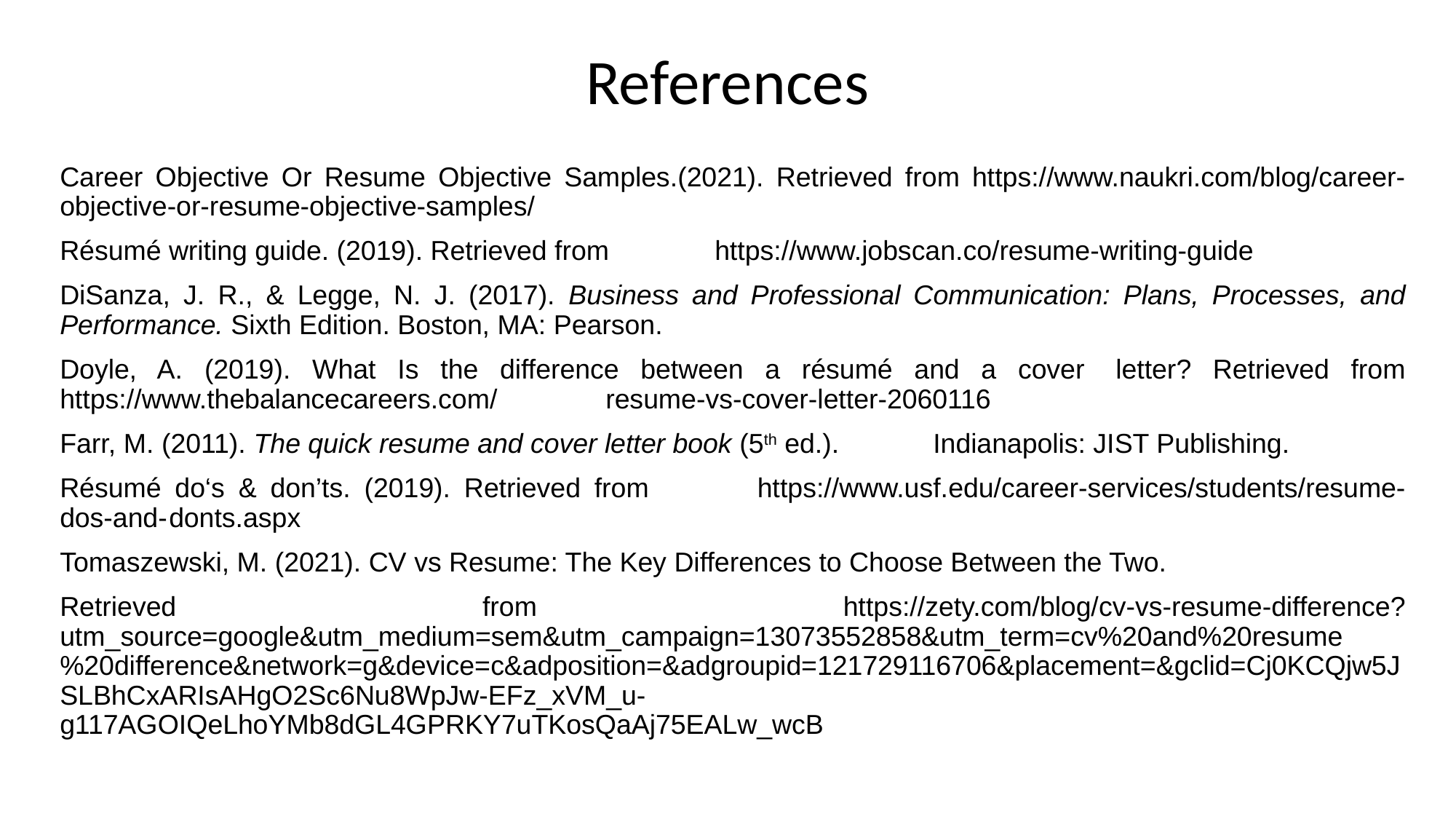

# References
Career Objective Or Resume Objective Samples.(2021). Retrieved from https://www.naukri.com/blog/career-objective-or-resume-objective-samples/
Résumé writing guide. (2019). Retrieved from 	https://www.jobscan.co/resume-writing-guide
DiSanza, J. R., & Legge, N. J. (2017). Business and Professional Communication: Plans, Processes, and Performance. Sixth Edition. Boston, MA: Pearson.
Doyle, A. (2019). What Is the difference between a résumé and a cover 	letter? Retrieved from https://www.thebalancecareers.com/ 	resume-vs-cover-letter-2060116
Farr, M. (2011). The quick resume and cover letter book (5th ed.). 	Indianapolis: JIST Publishing.
Résumé do‘s & don’ts. (2019). Retrieved from 	https://www.usf.edu/career-services/students/resume-dos-and-	donts.aspx
Tomaszewski, M. (2021). CV vs Resume: The Key Differences to Choose Between the Two.
Retrieved from https://zety.com/blog/cv-vs-resume-difference?utm_source=google&utm_medium=sem&utm_campaign=13073552858&utm_term=cv%20and%20resume%20difference&network=g&device=c&adposition=&adgroupid=121729116706&placement=&gclid=Cj0KCQjw5JSLBhCxARIsAHgO2Sc6Nu8WpJw-EFz_xVM_u-g117AGOIQeLhoYMb8dGL4GPRKY7uTKosQaAj75EALw_wcB